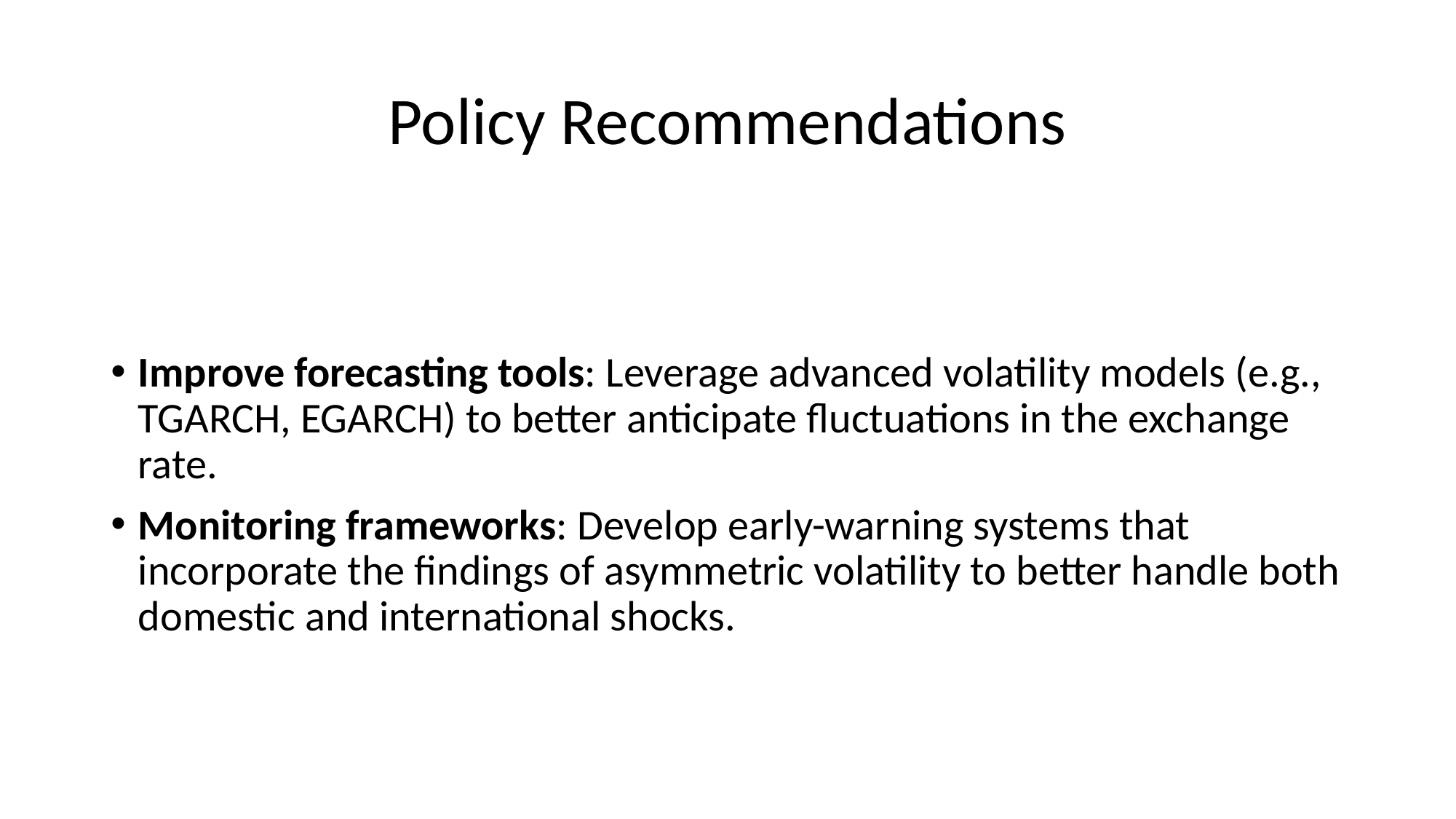

# Policy Recommendations

Improve forecasting tools: Leverage advanced volatility models (e.g., TGARCH, EGARCH) to better anticipate fluctuations in the exchange rate.
Monitoring frameworks: Develop early-warning systems that incorporate the findings of asymmetric volatility to better handle both domestic and international shocks.